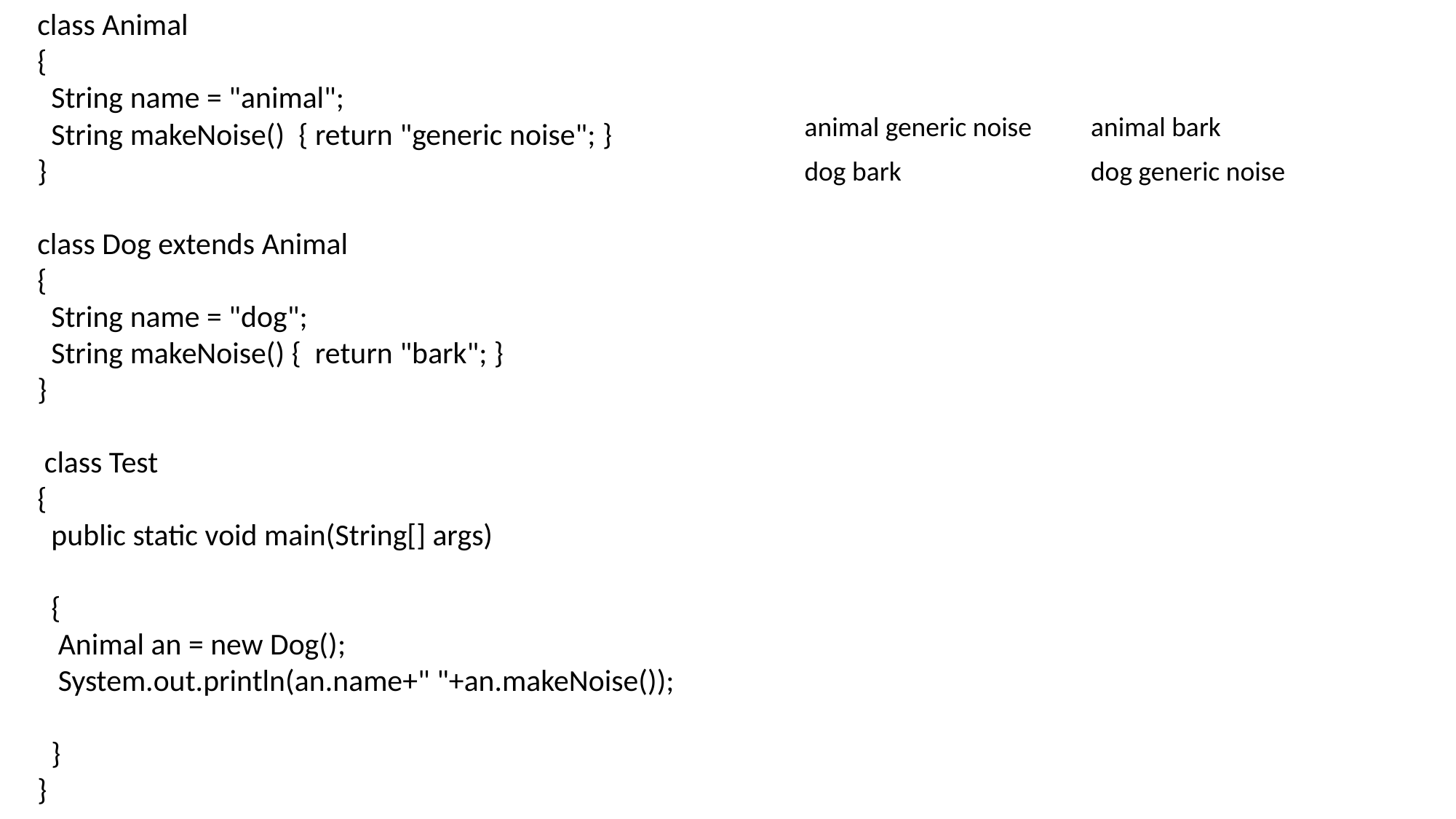

class Animal
{
  String name = "animal";
  String makeNoise()  { return "generic noise"; }
}

class Dog extends Animal
{
  String name = "dog";
  String makeNoise() {  return "bark"; }
}

 class Test
{
  public static void main(String[] args)

  {
   Animal an = new Dog();
   System.out.println(an.name+" "+an.makeNoise());

  }
}
| animal generic noise | animal bark |
| --- | --- |
| dog bark | dog generic noise |